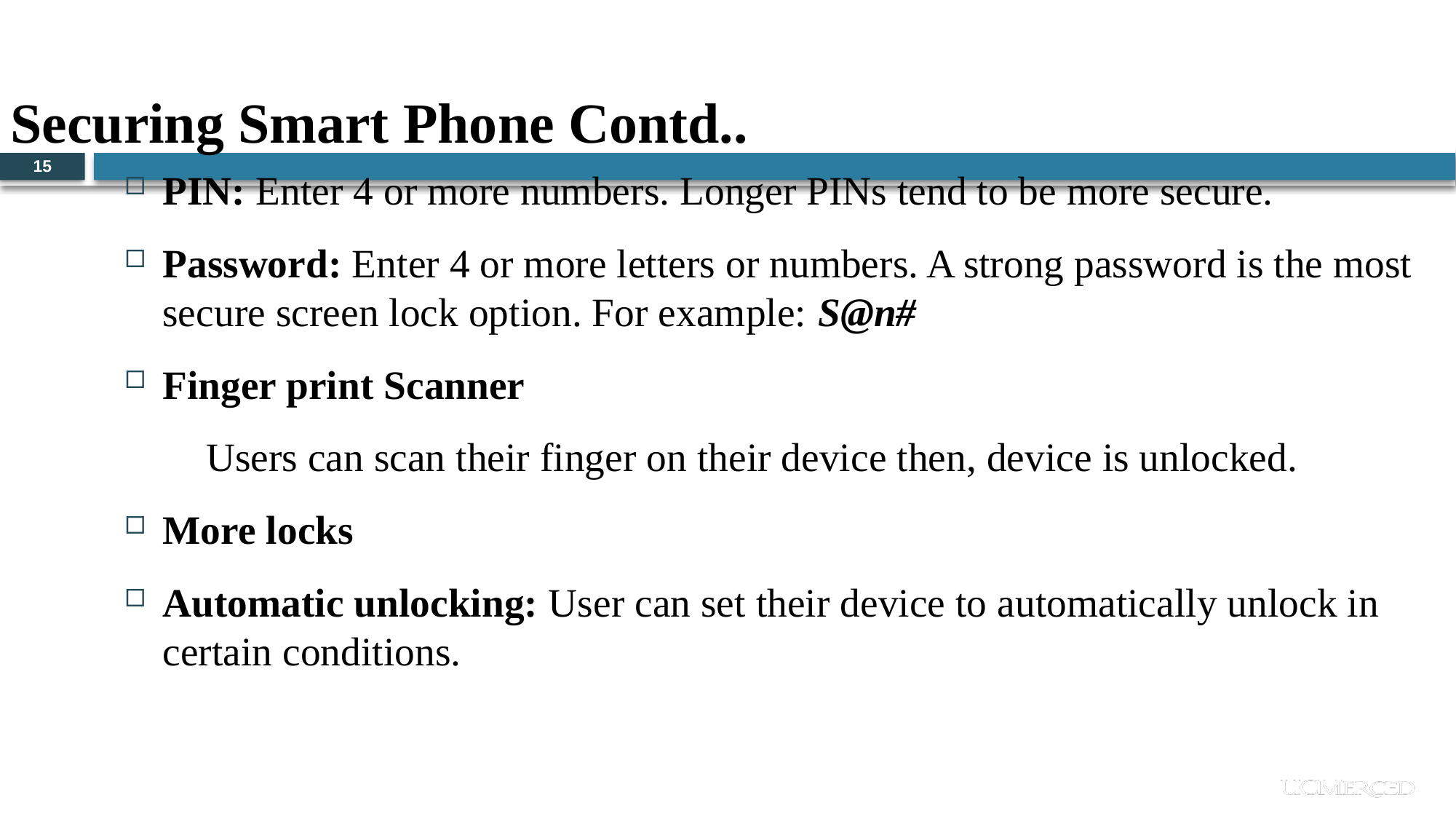

Securing Smart Phone Contd..
15
PIN: Enter 4 or more numbers. Longer PINs tend to be more secure.
Password: Enter 4 or more letters or numbers. A strong password is the most secure screen lock option. For example: S@n#
Finger print Scanner
        Users can scan their finger on their device then, device is unlocked.
More locks
Automatic unlocking: User can set their device to automatically unlock in certain conditions.